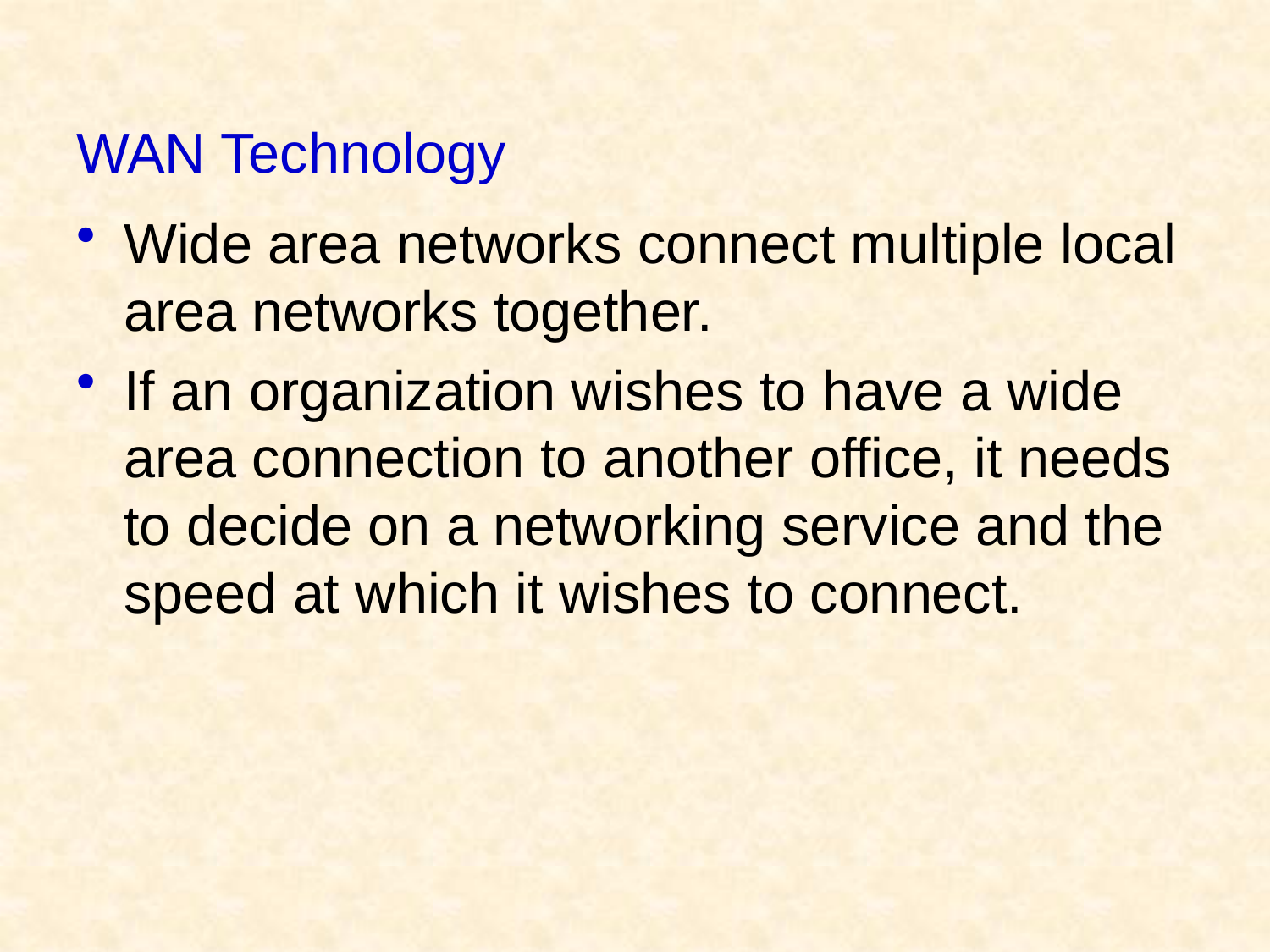

# WAN Technology
Wide area networks connect multiple local area networks together.
If an organization wishes to have a wide area connection to another office, it needs to decide on a networking service and the speed at which it wishes to connect.

18